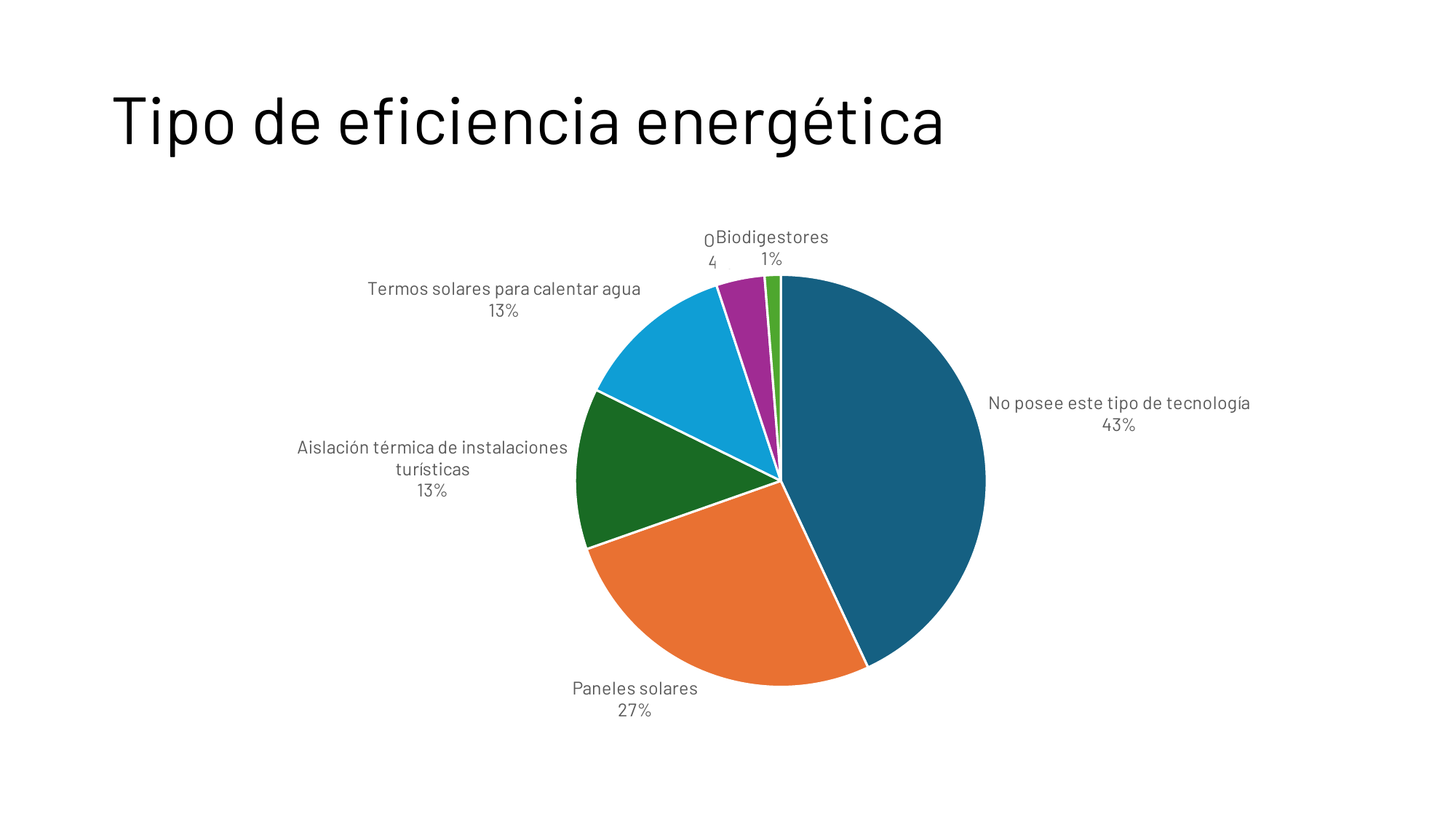

# Tipo de eficiencia energética

### Chart

| Category |  |
|---|---|
| No posee este tipo de tecnología | 43.037974683544306 |
| Paneles solares | 26.582278481012658 |
| Aislación térmica de instalaciones turísticas | 12.658227848101266 |
| Termos solares para calentar agua | 12.658227848101266 |
| Otro | 3.7974683544303796 |
| Biodigestores | 1.2658227848101267 |